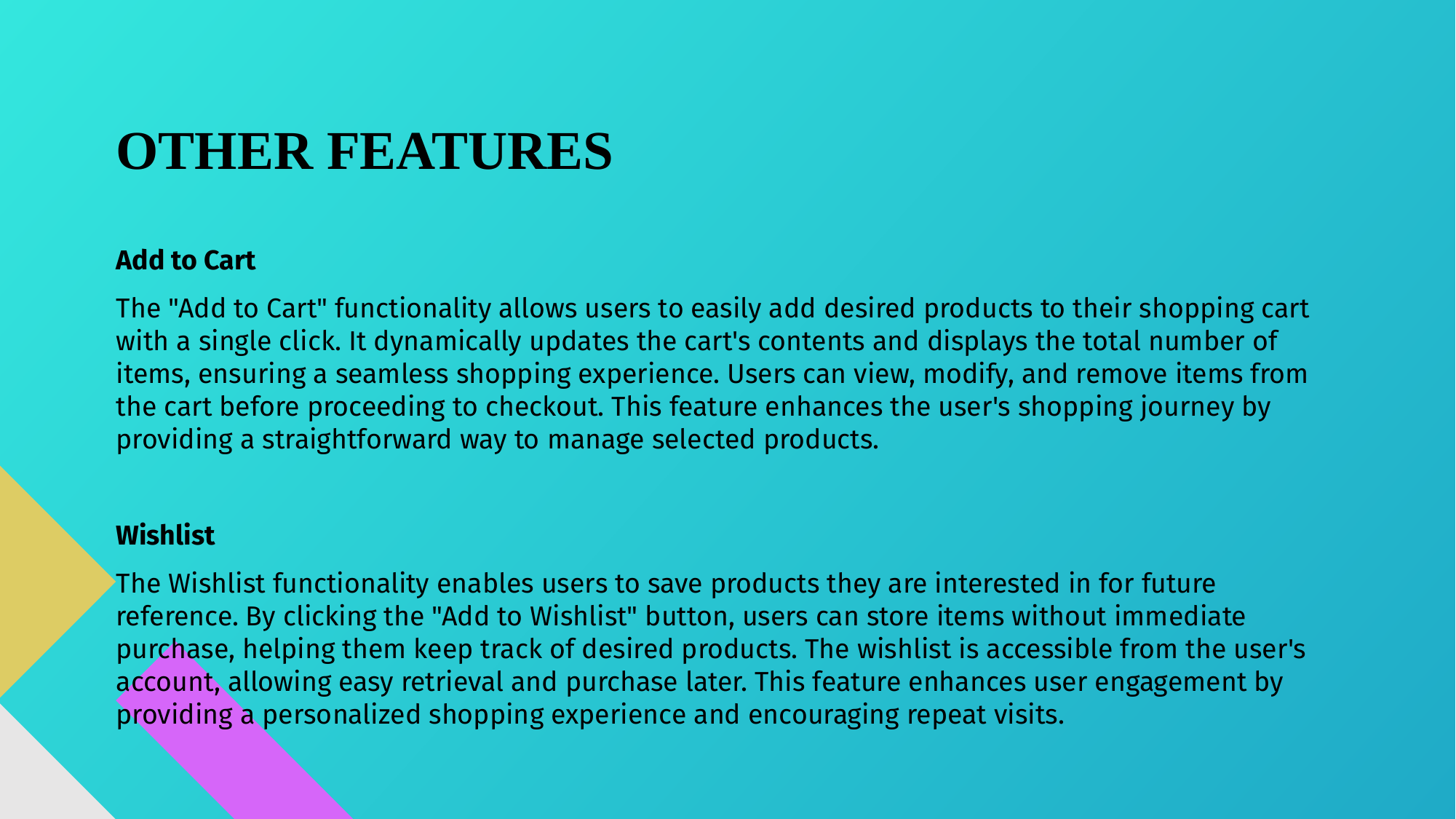

# OTHER FEATURES
Add to Cart
The "Add to Cart" functionality allows users to easily add desired products to their shopping cart with a single click. It dynamically updates the cart's contents and displays the total number of items, ensuring a seamless shopping experience. Users can view, modify, and remove items from the cart before proceeding to checkout. This feature enhances the user's shopping journey by providing a straightforward way to manage selected products.

Wishlist
The Wishlist functionality enables users to save products they are interested in for future reference. By clicking the "Add to Wishlist" button, users can store items without immediate purchase, helping them keep track of desired products. The wishlist is accessible from the user's account, allowing easy retrieval and purchase later. This feature enhances user engagement by providing a personalized shopping experience and encouraging repeat visits.